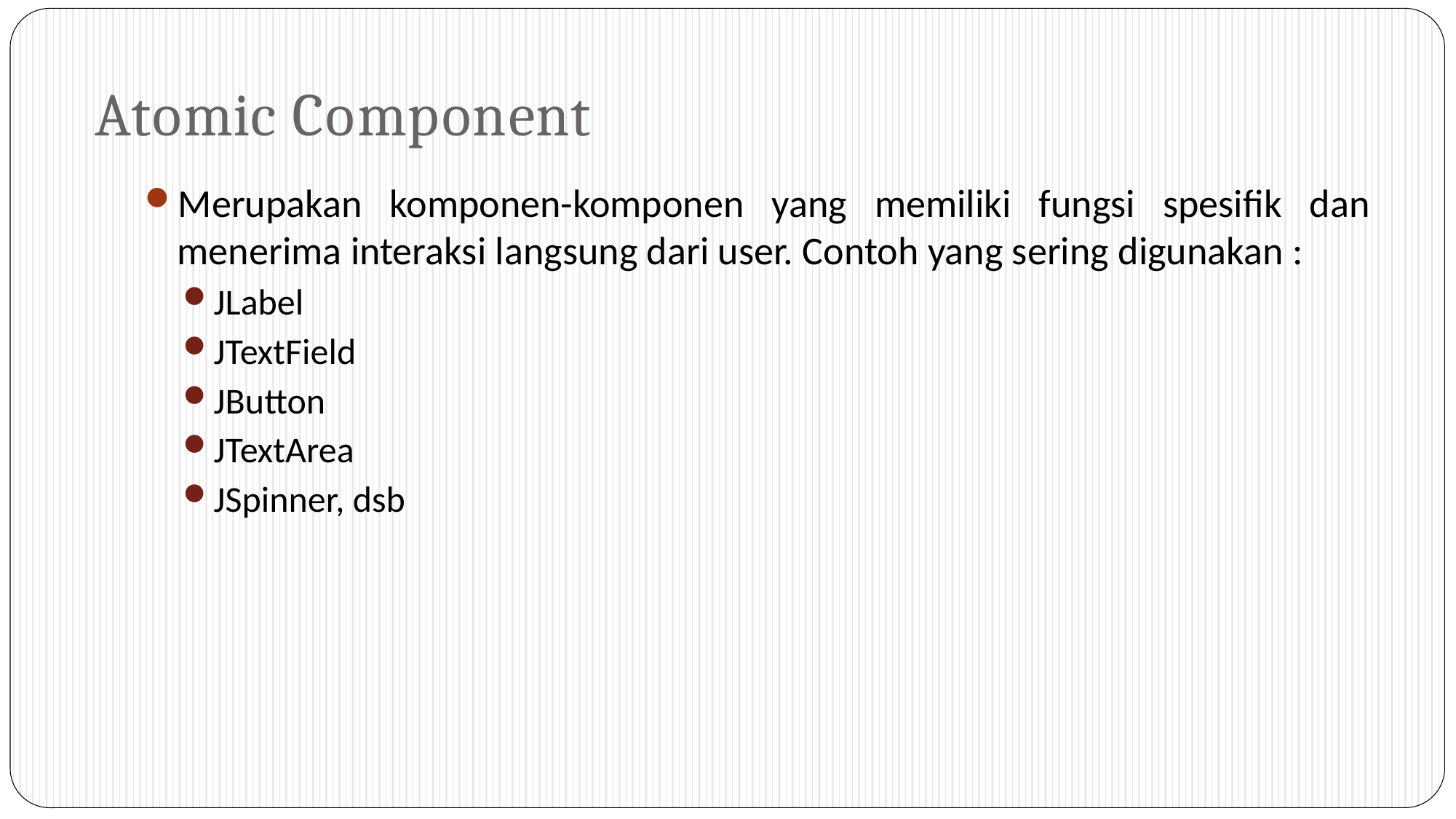

# Atomic Component
Merupakan komponen-komponen yang memiliki fungsi spesifik dan menerima interaksi langsung dari user. Contoh yang sering digunakan :
JLabel
JTextField
JButton
JTextArea
JSpinner, dsb